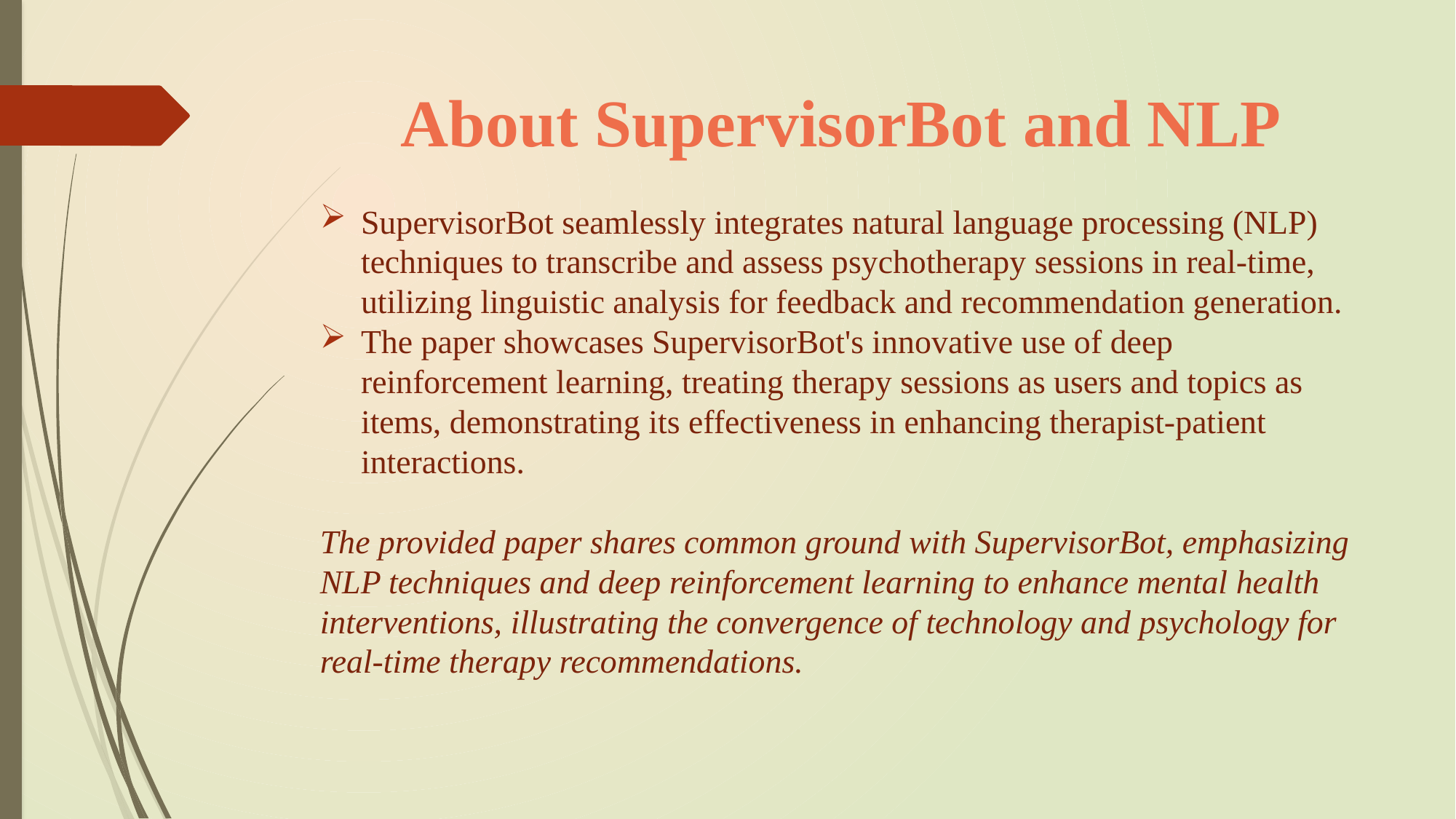

# About SupervisorBot and NLP
SupervisorBot seamlessly integrates natural language processing (NLP) techniques to transcribe and assess psychotherapy sessions in real-time, utilizing linguistic analysis for feedback and recommendation generation.
The paper showcases SupervisorBot's innovative use of deep reinforcement learning, treating therapy sessions as users and topics as items, demonstrating its effectiveness in enhancing therapist-patient interactions.

The provided paper shares common ground with SupervisorBot, emphasizing NLP techniques and deep reinforcement learning to enhance mental health interventions, illustrating the convergence of technology and psychology for real-time therapy recommendations.